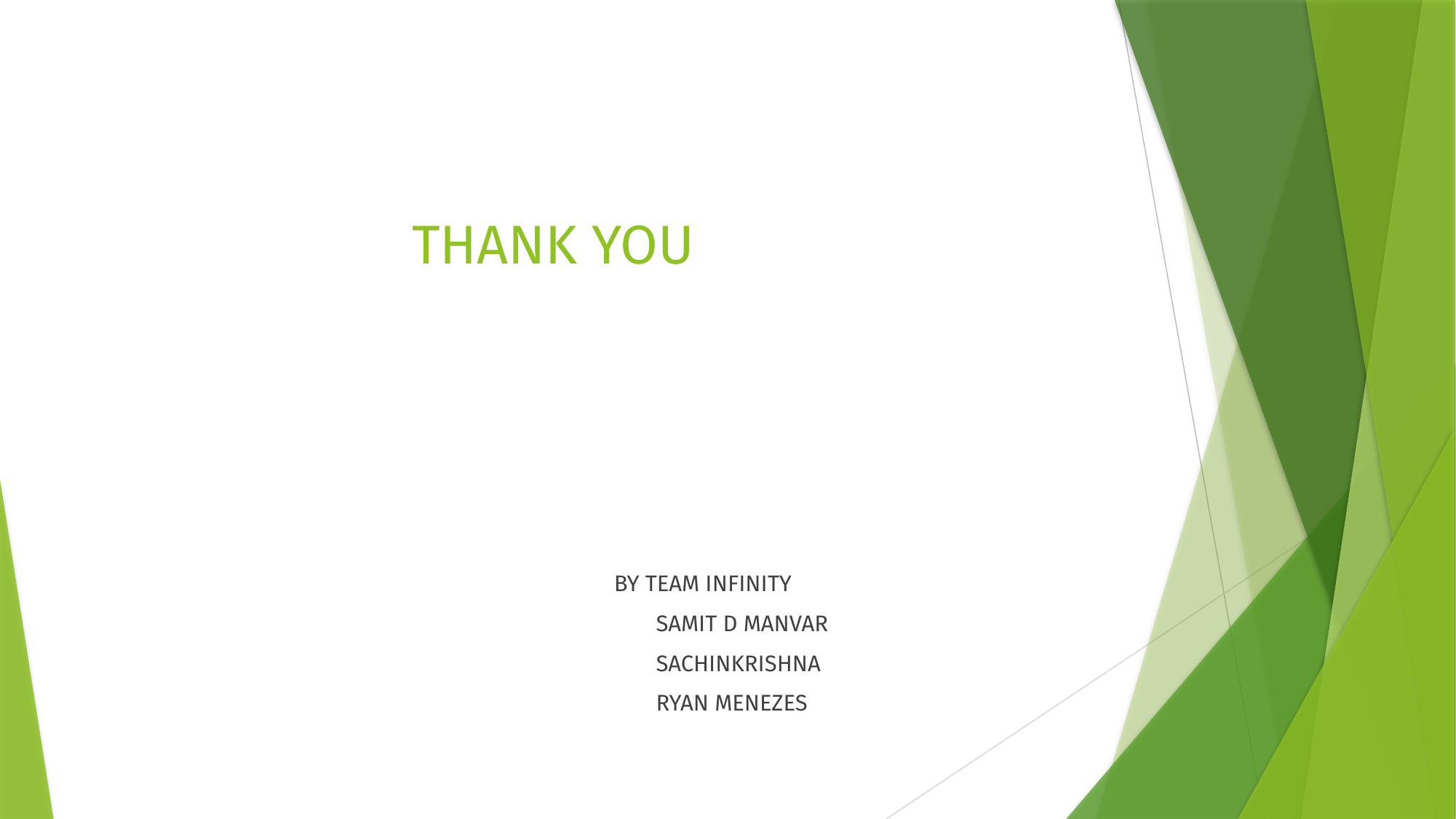

# THANK YOU
                                                                                       BY TEAM INFINITY
                                                                                              SAMIT D MANVAR
                                                                                              SACHINKRISHNA
                                                                                              RYAN MENEZES